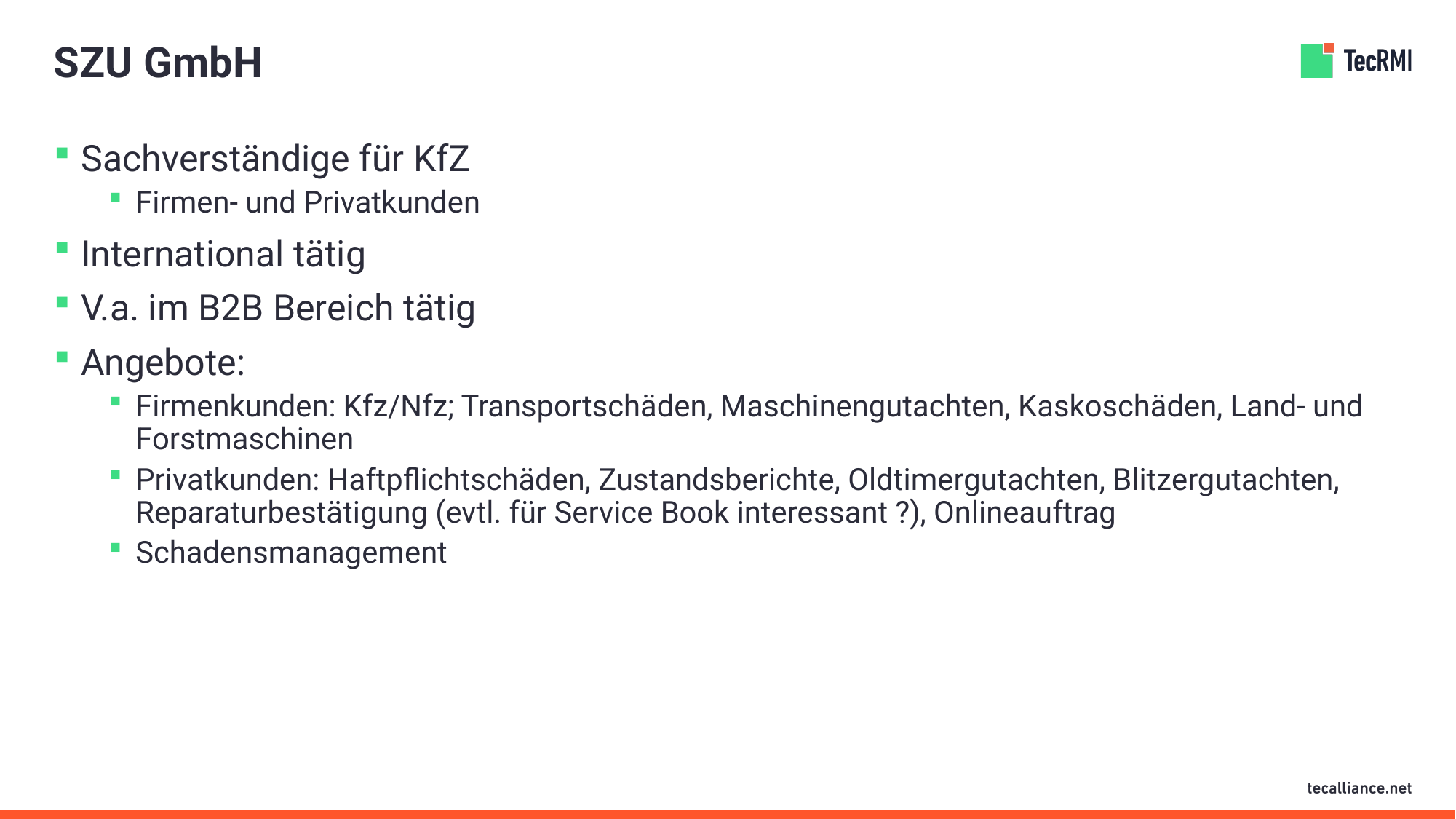

# SZU GmbH
Sachverständige für KfZ
Firmen- und Privatkunden
International tätig
V.a. im B2B Bereich tätig
Angebote:
Firmenkunden: Kfz/Nfz; Transportschäden, Maschinengutachten, Kaskoschäden, Land- und Forstmaschinen
Privatkunden: Haftpflichtschäden, Zustandsberichte, Oldtimergutachten, Blitzergutachten, Reparaturbestätigung (evtl. für Service Book interessant ?), Onlineauftrag
Schadensmanagement